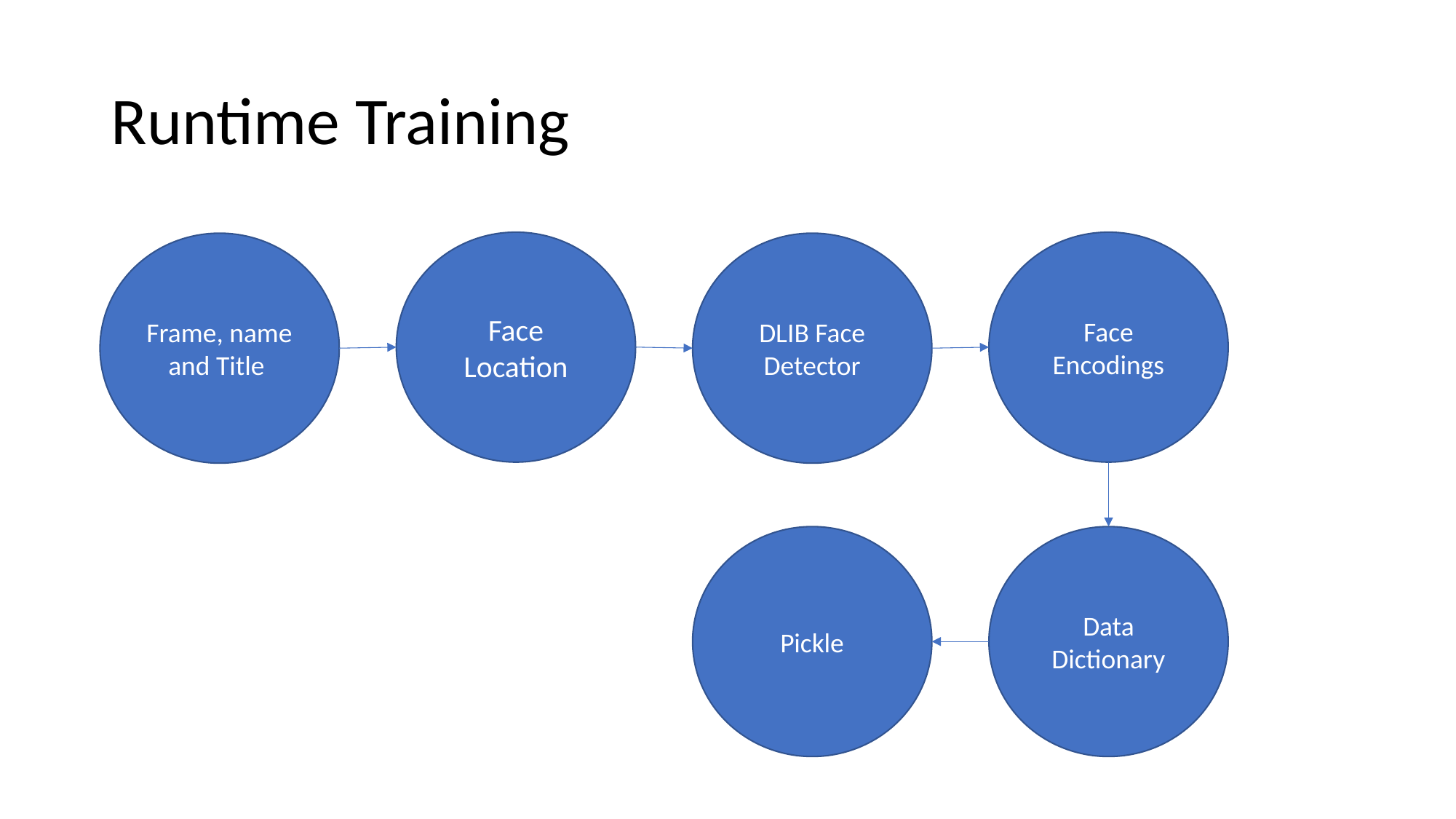

# Runtime Training

Face Location
Face Encodings
Frame, name and Title
DLIB Face Detector
Pickle
Data Dictionary